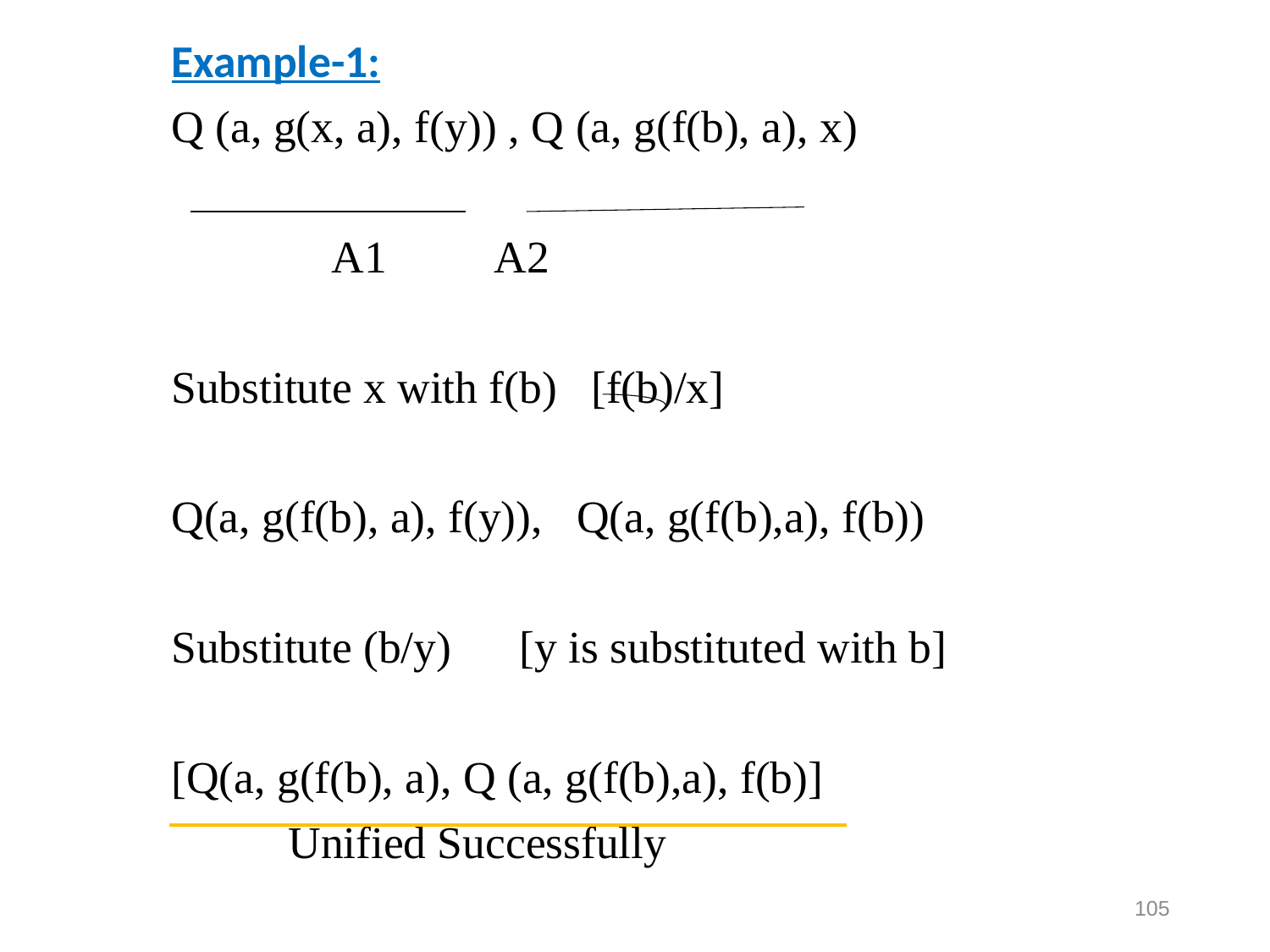

Example-1:
Q (a, g(x, a), f(y)) , Q (a, g(f(b), a), x)

              A1		        A2

Substitute x with f(b)   [f(b)/x]

Q(a, g(f(b), a), f(y)),   Q(a, g(f(b),a), f(b))

Substitute (b/y)      [y is substituted with b]

[Q(a, g(f(b), a), Q (a, g(f(b),a), f(b)]
	Unified Successfully

105